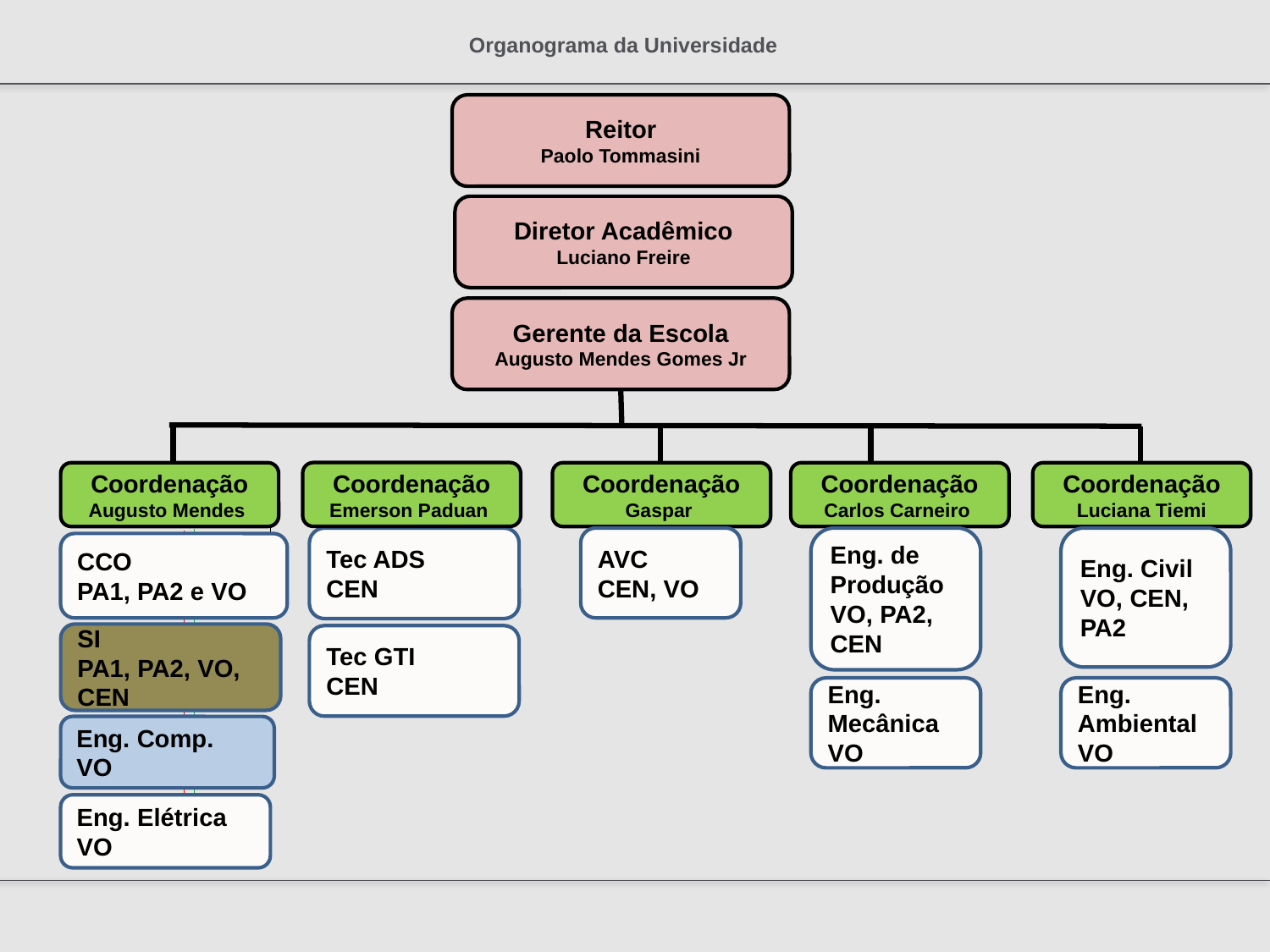

Organograma da Universidade
Reitor
Paolo Tommasini
Diretor Acadêmico
Luciano Freire
Gerente da Escola
Augusto Mendes Gomes Jr
Coordenação
Augusto Mendes
Coordenação
Gaspar
Coordenação
Carlos Carneiro
Coordenação
Luciana Tiemi

Coordenação
Emerson Paduan
Eng. de Produção
VO, PA2, CEN
Eng. Civil
VO, CEN, PA2
Tec ADS
CEN
AVC
CEN, VO
CCO
PA1, PA2 e VO
SI
PA1, PA2, VO, CEN
Tec GTI
CEN
Eng. Mecânica
VO
Eng. Ambiental
VO
Eng. Comp.
VO
Eng. Elétrica
VO